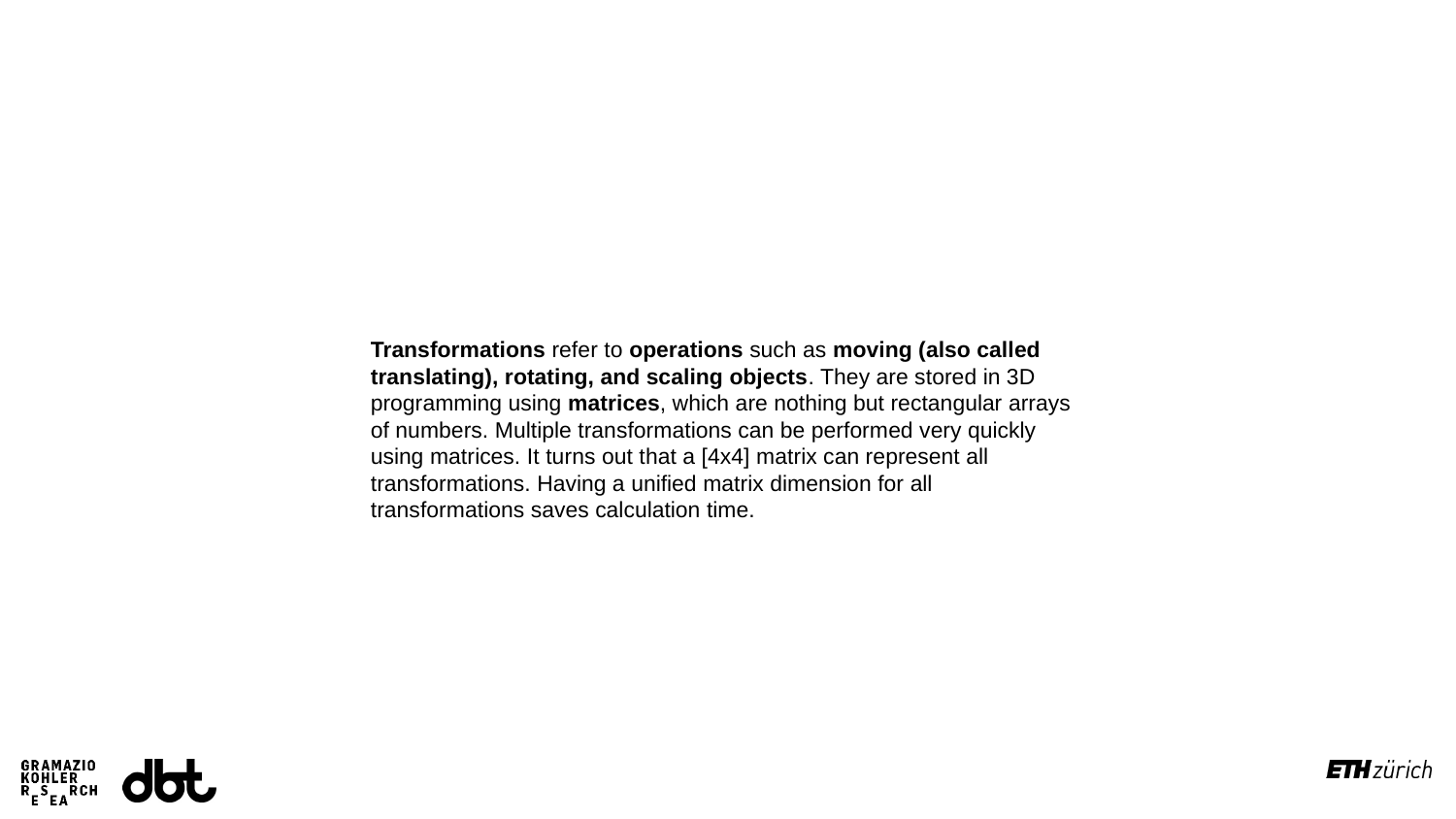

Transformations refer to operations such as moving (also called translating), rotating, and scaling objects. They are stored in 3D programming using matrices, which are nothing but rectangular arrays of numbers. Multiple transformations can be performed very quickly using matrices. It turns out that a [4x4] matrix can represent all transformations. Having a unified matrix dimension for all transformations saves calculation time.